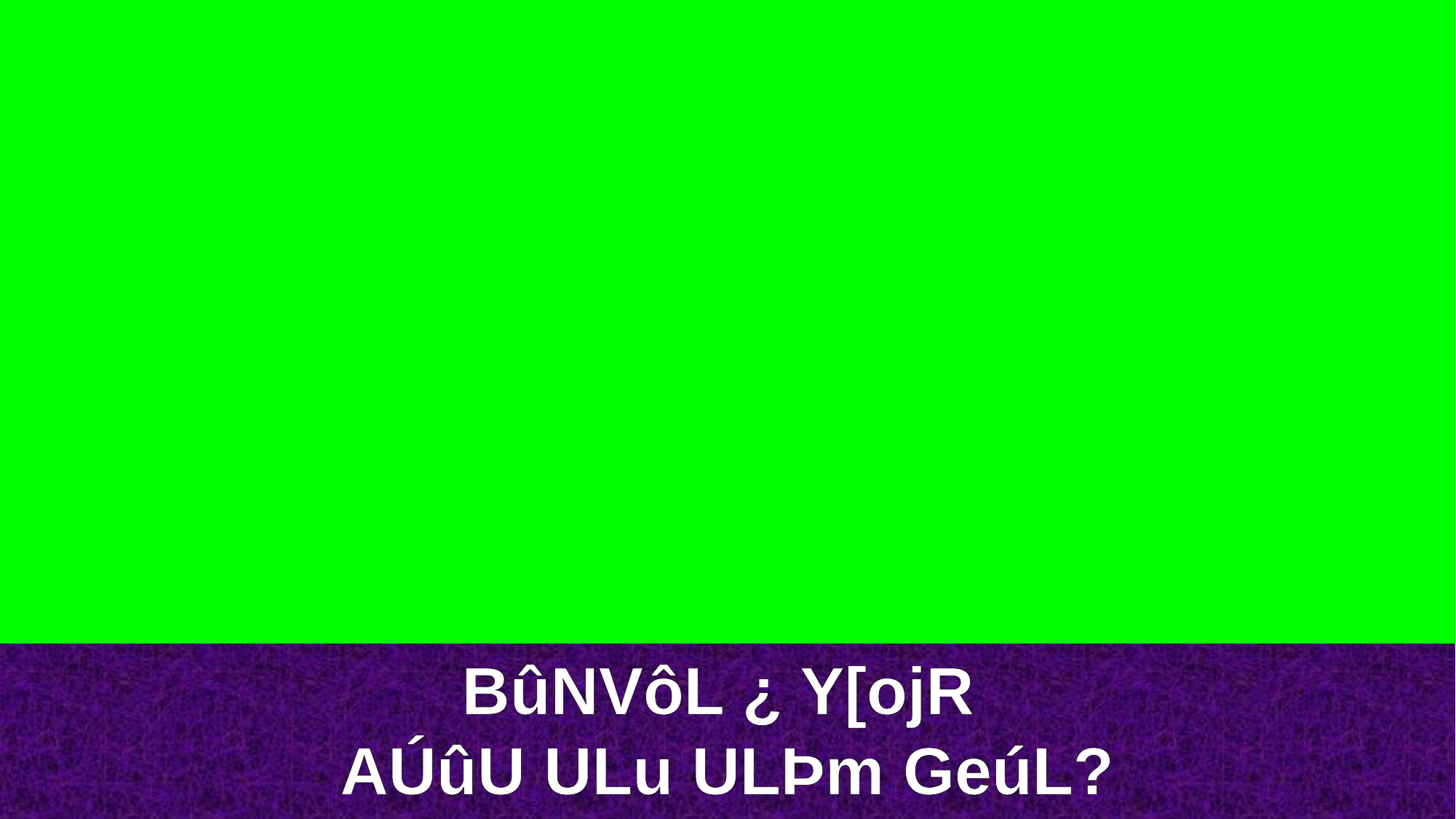

BûNVôL ¿ Y[ojR
AÚûU ULu ULÞm GeúL?